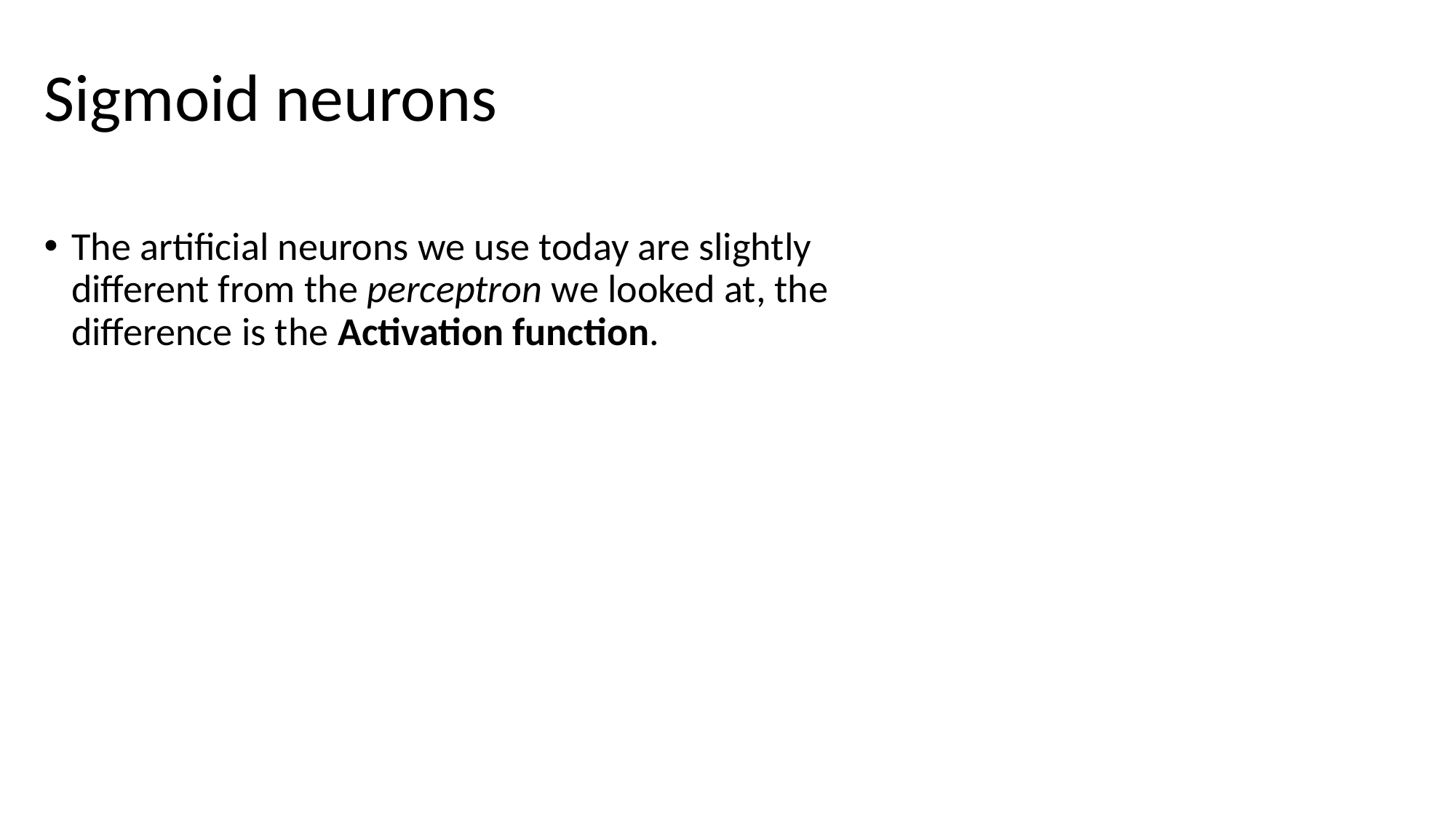

# Sigmoid neurons
The artificial neurons we use today are slightly different from the perceptron we looked at, the difference is the Activation function.